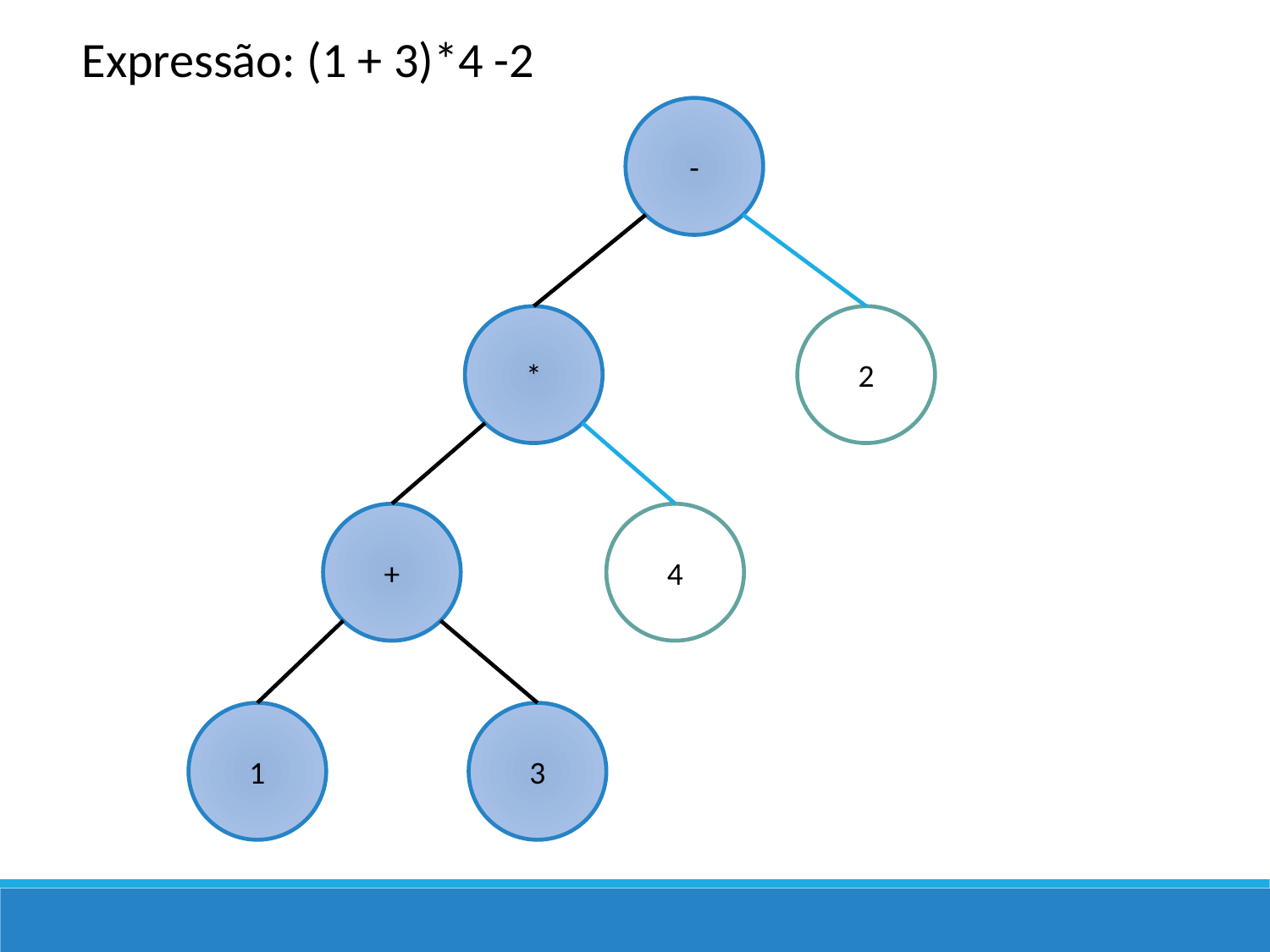

Expressão: (1 + 3)*4 -2
-
*
2
+
4
1
3